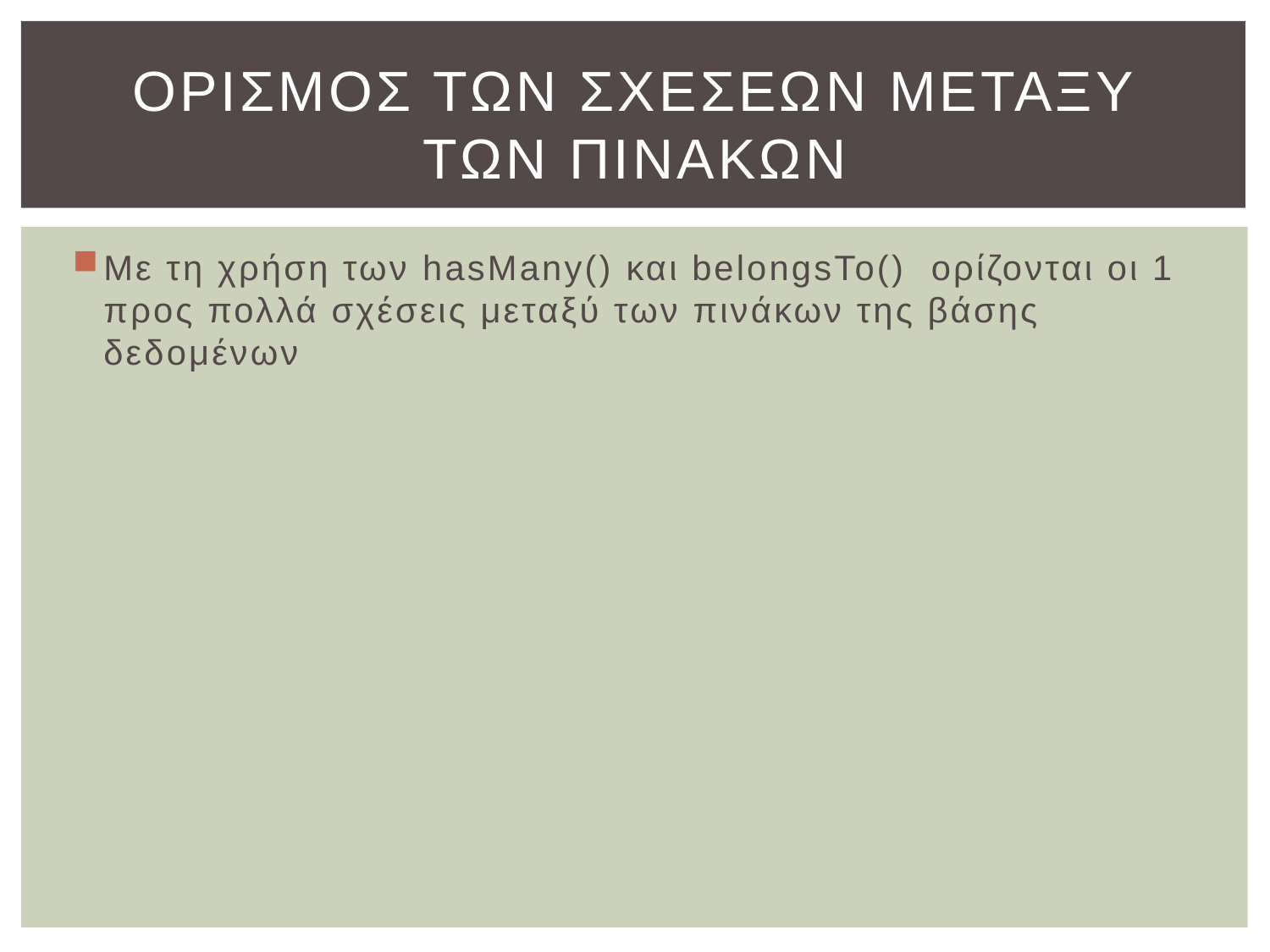

# Ορισμοσ των σχεσεων μεταξυ των πινακων
Με τη χρήση των hasMany() και belongsTo()  ορίζονται οι 1 προς πολλά σχέσεις μεταξύ των πινάκων της βάσης δεδομένων